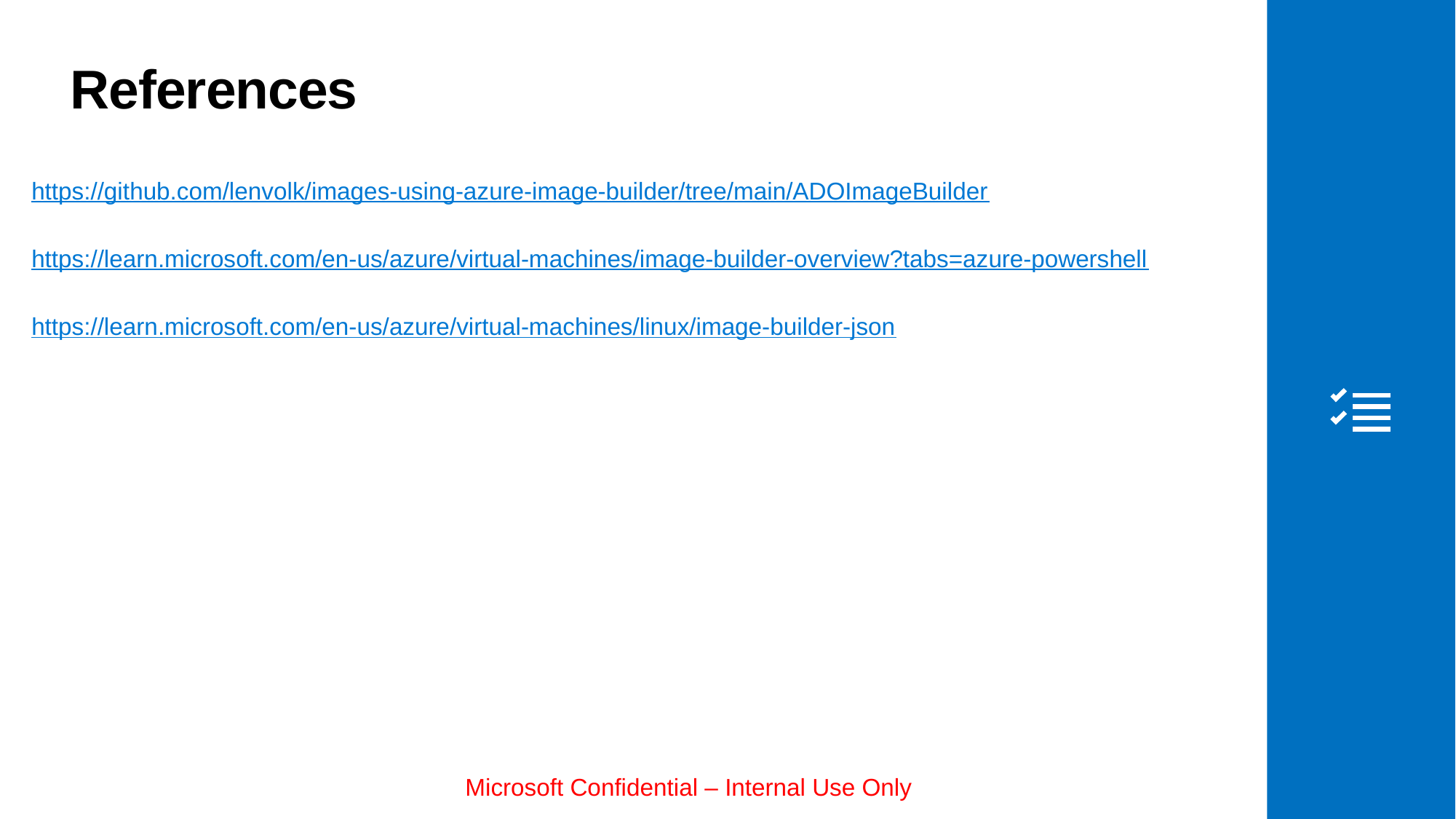

# References
https://github.com/lenvolk/images-using-azure-image-builder/tree/main/ADOImageBuilder

https://learn.microsoft.com/en-us/azure/virtual-machines/image-builder-overview?tabs=azure-powershell

https://learn.microsoft.com/en-us/azure/virtual-machines/linux/image-builder-json
Microsoft Confidential – Internal Use Only